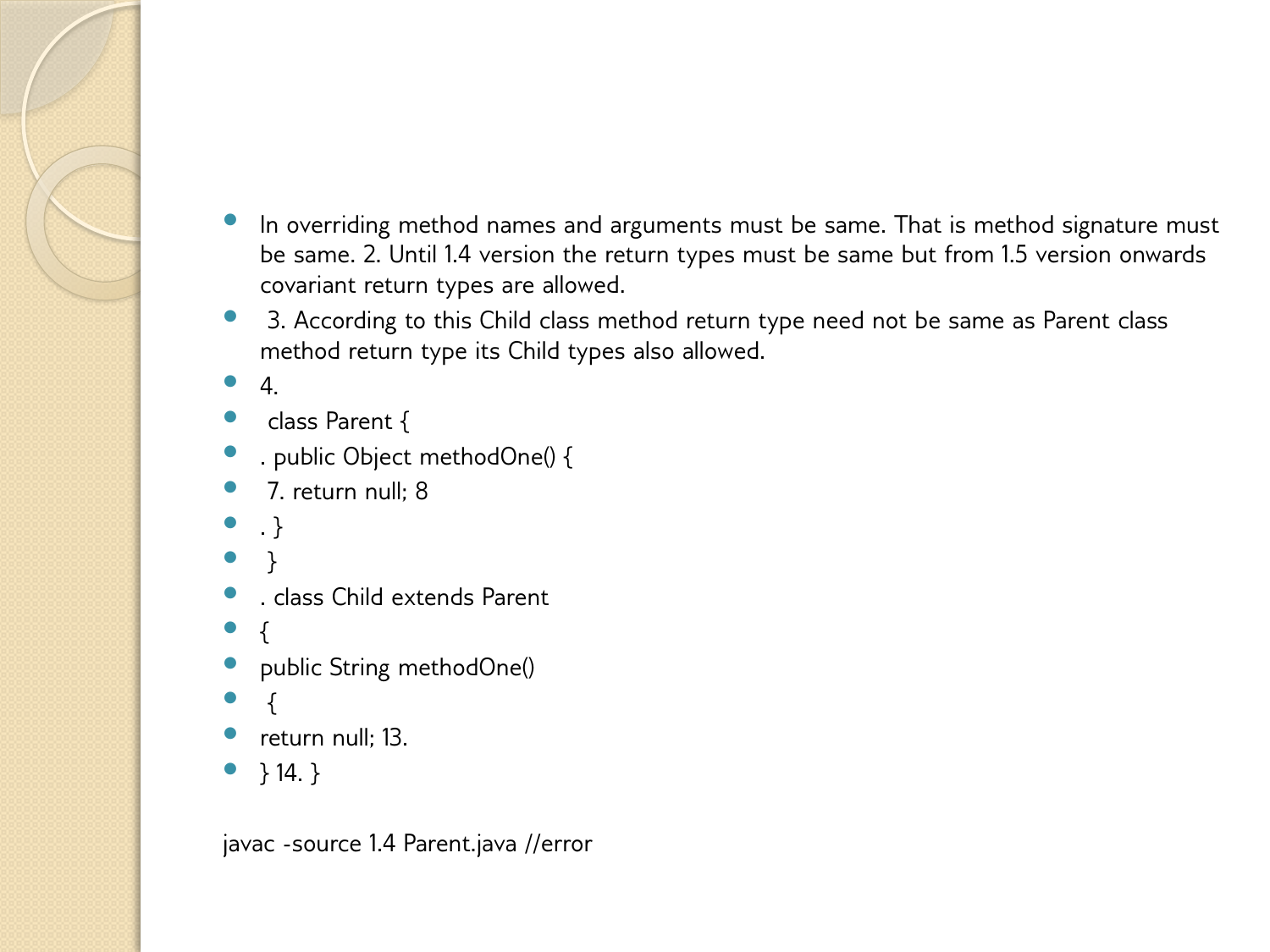

#
In overriding method names and arguments must be same. That is method signature must be same. 2. Until 1.4 version the return types must be same but from 1.5 version onwards covariant return types are allowed.
 3. According to this Child class method return type need not be same as Parent class method return type its Child types also allowed.
4.
 class Parent {
. public Object methodOne() {
 7. return null; 8
. }
 }
. class Child extends Parent
{
public String methodOne()
 {
return null; 13.
} 14. }

javac -source 1.4 Parent.java //error